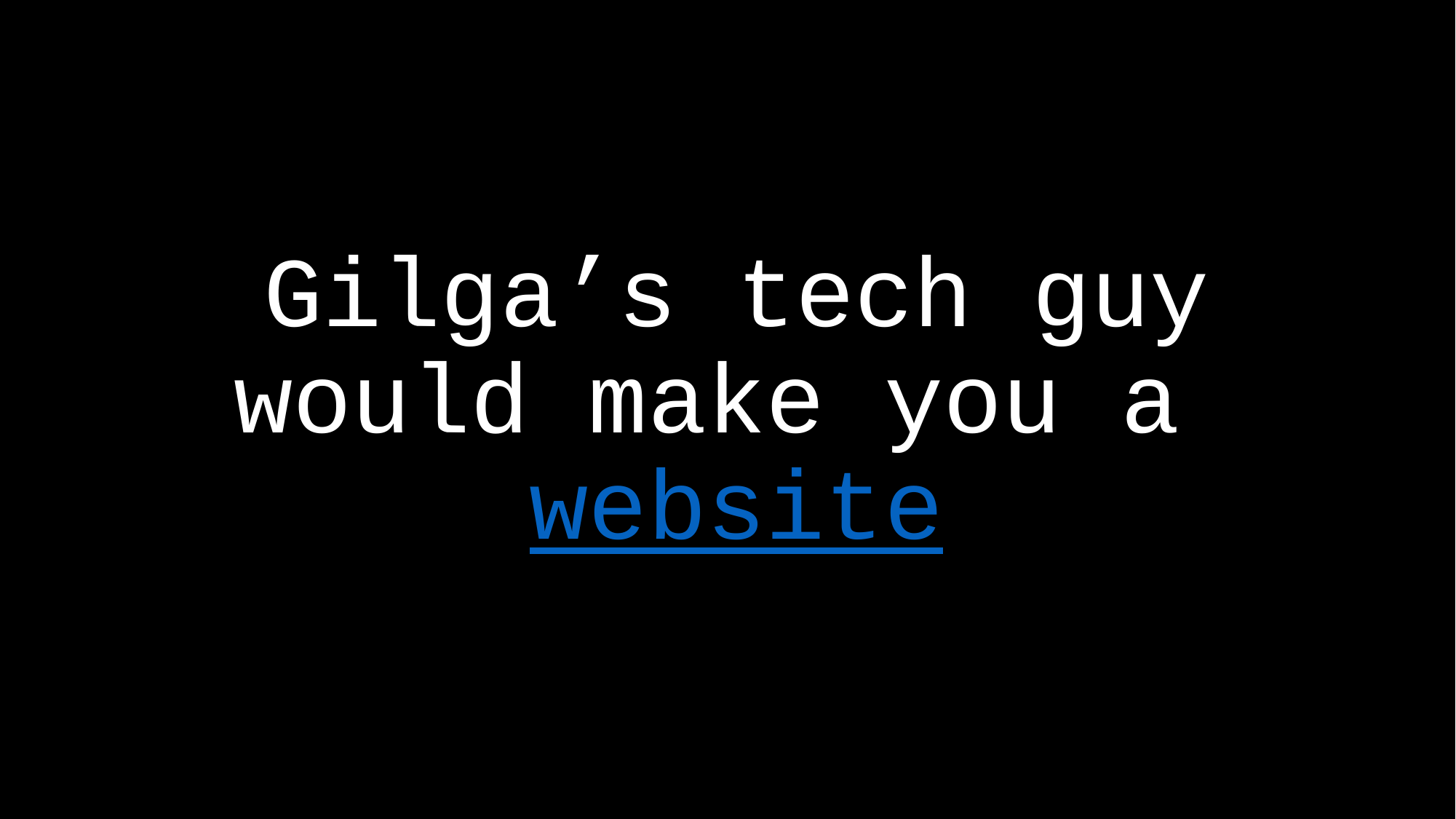

# Gilga’s tech guy would make you a website